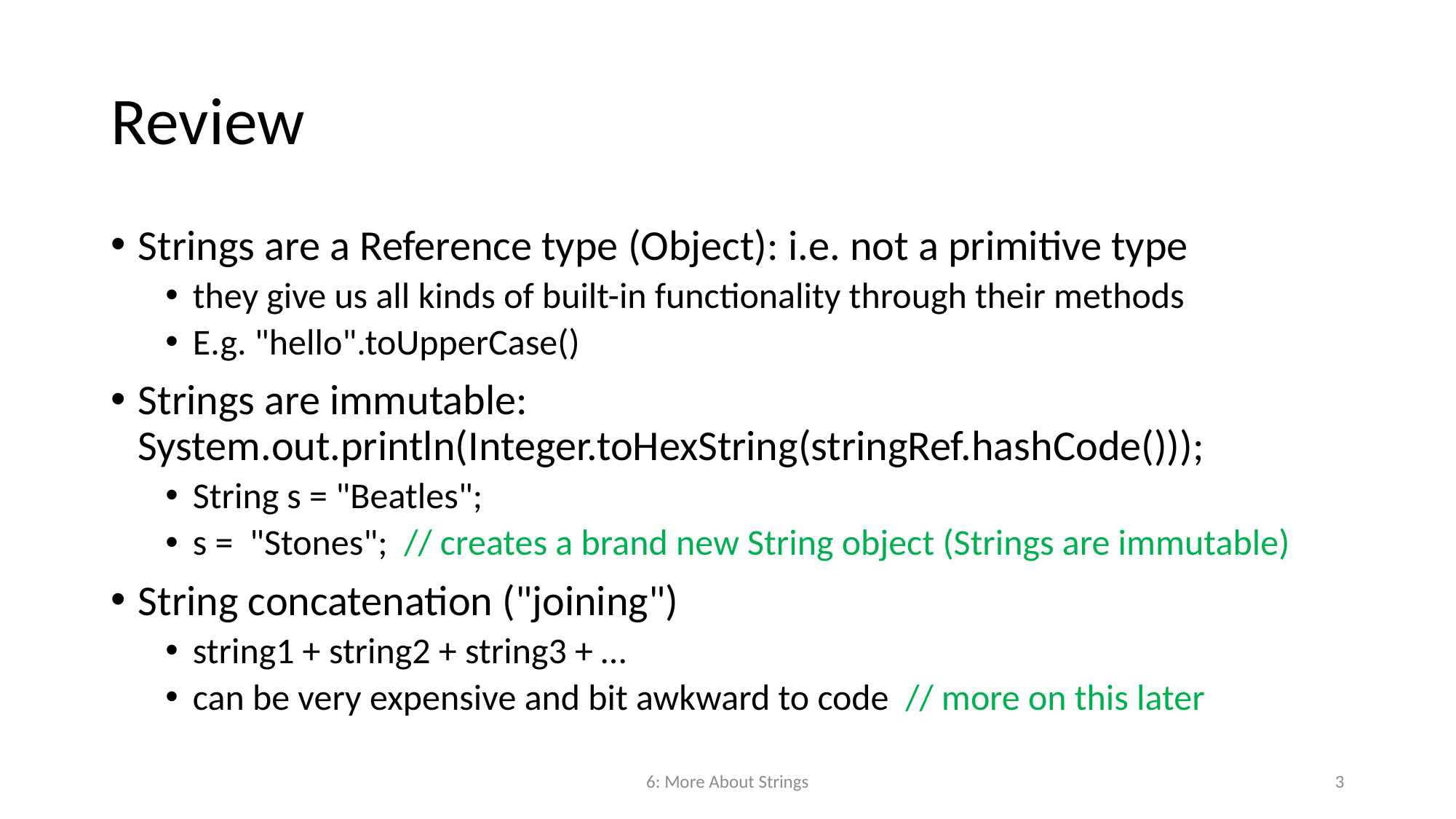

# Review
Strings are a Reference type (Object): i.e. not a primitive type
they give us all kinds of built-in functionality through their methods
E.g. "hello".toUpperCase()
Strings are immutable: System.out.println(Integer.toHexString(stringRef.hashCode()));
String s = "Beatles";
s =  "Stones";  // creates a brand new String object (Strings are immutable)
String concatenation ("joining")
string1 + string2 + string3 + …
can be very expensive and bit awkward to code  // more on this later

6: More About Strings
3